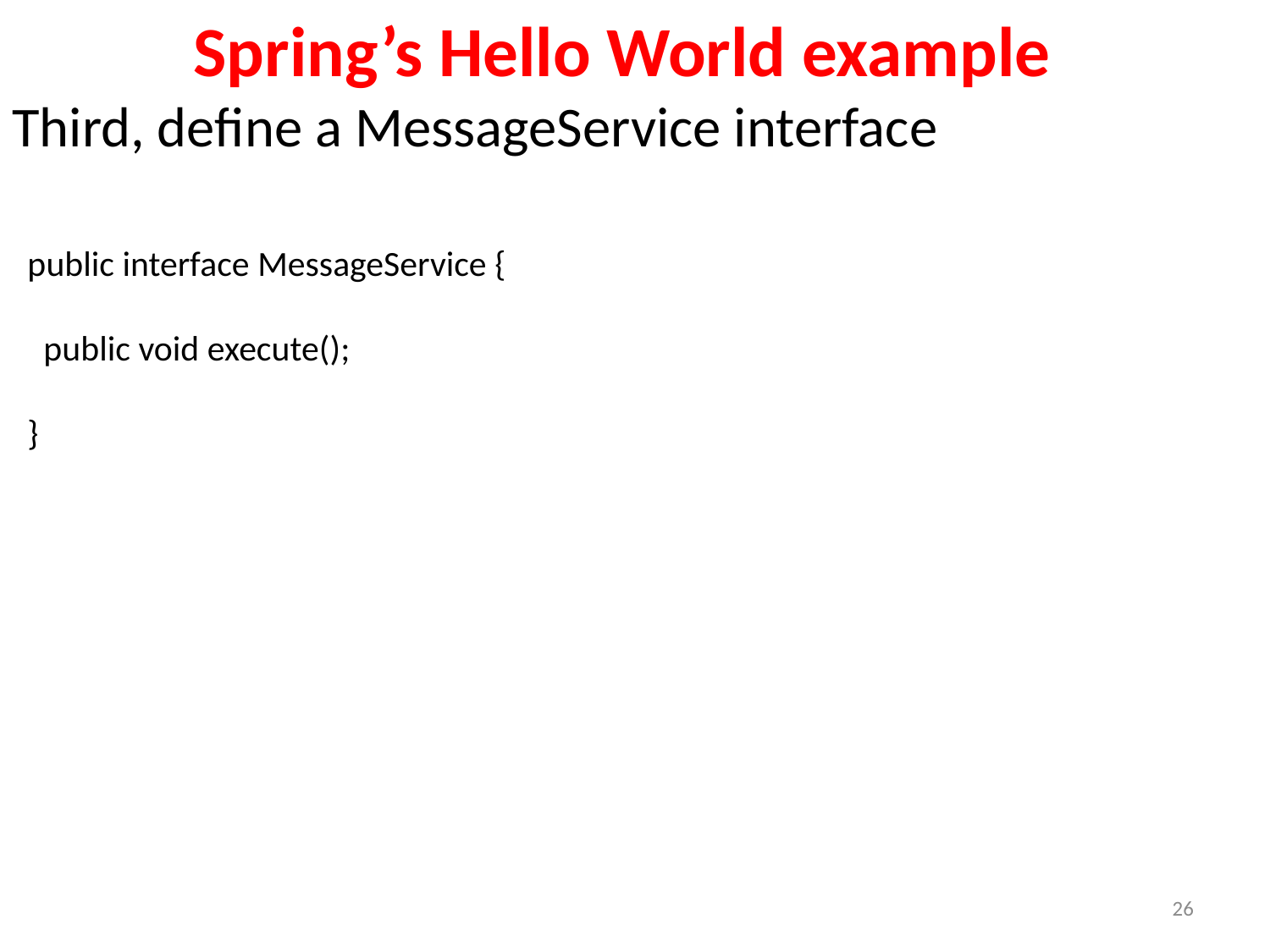

Spring’s Hello World example
Third, define a MessageService interface
public interface MessageService {

  public void execute();

}
26